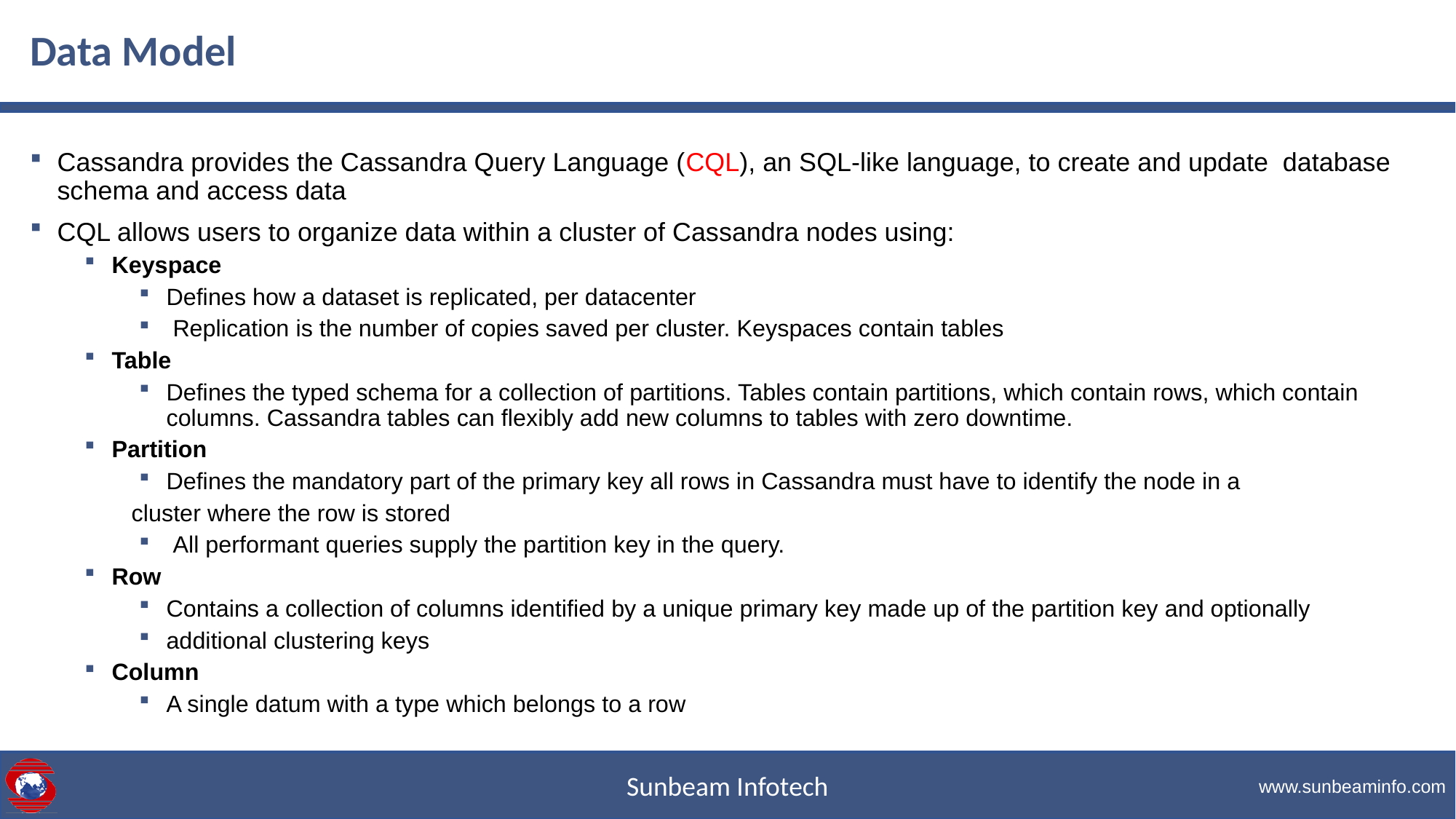

Data Model
Cassandra provides the Cassandra Query Language (CQL), an SQL-like language, to create and update  database schema and access data
CQL allows users to organize data within a cluster of Cassandra nodes using:
Keyspace
Defines how a dataset is replicated, per datacenter
 Replication is the number of copies saved per cluster. Keyspaces contain tables
Table
Defines the typed schema for a collection of partitions. Tables contain partitions, which contain rows, which contain columns. Cassandra tables can flexibly add new columns to tables with zero downtime.
Partition
Defines the mandatory part of the primary key all rows in Cassandra must have to identify the node in a
   cluster where the row is stored
 All performant queries supply the partition key in the query.
Row
Contains a collection of columns identified by a unique primary key made up of the partition key and optionally
additional clustering keys
Column
A single datum with a type which belongs to a row